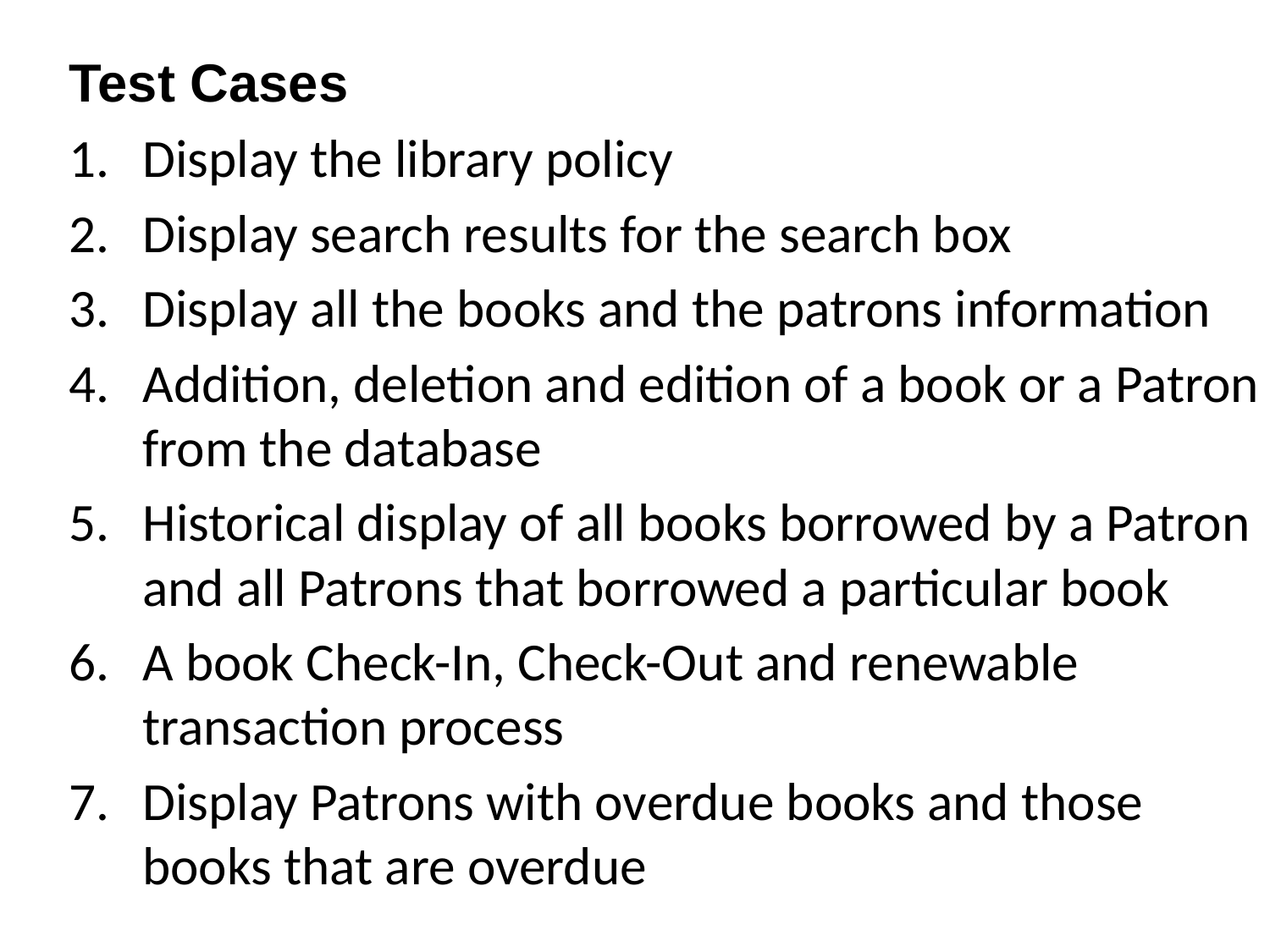

Test Cases
Display the library policy
Display search results for the search box
Display all the books and the patrons information
Addition, deletion and edition of a book or a Patron from the database
Historical display of all books borrowed by a Patron and all Patrons that borrowed a particular book
A book Check-In, Check-Out and renewable transaction process
Display Patrons with overdue books and those books that are overdue